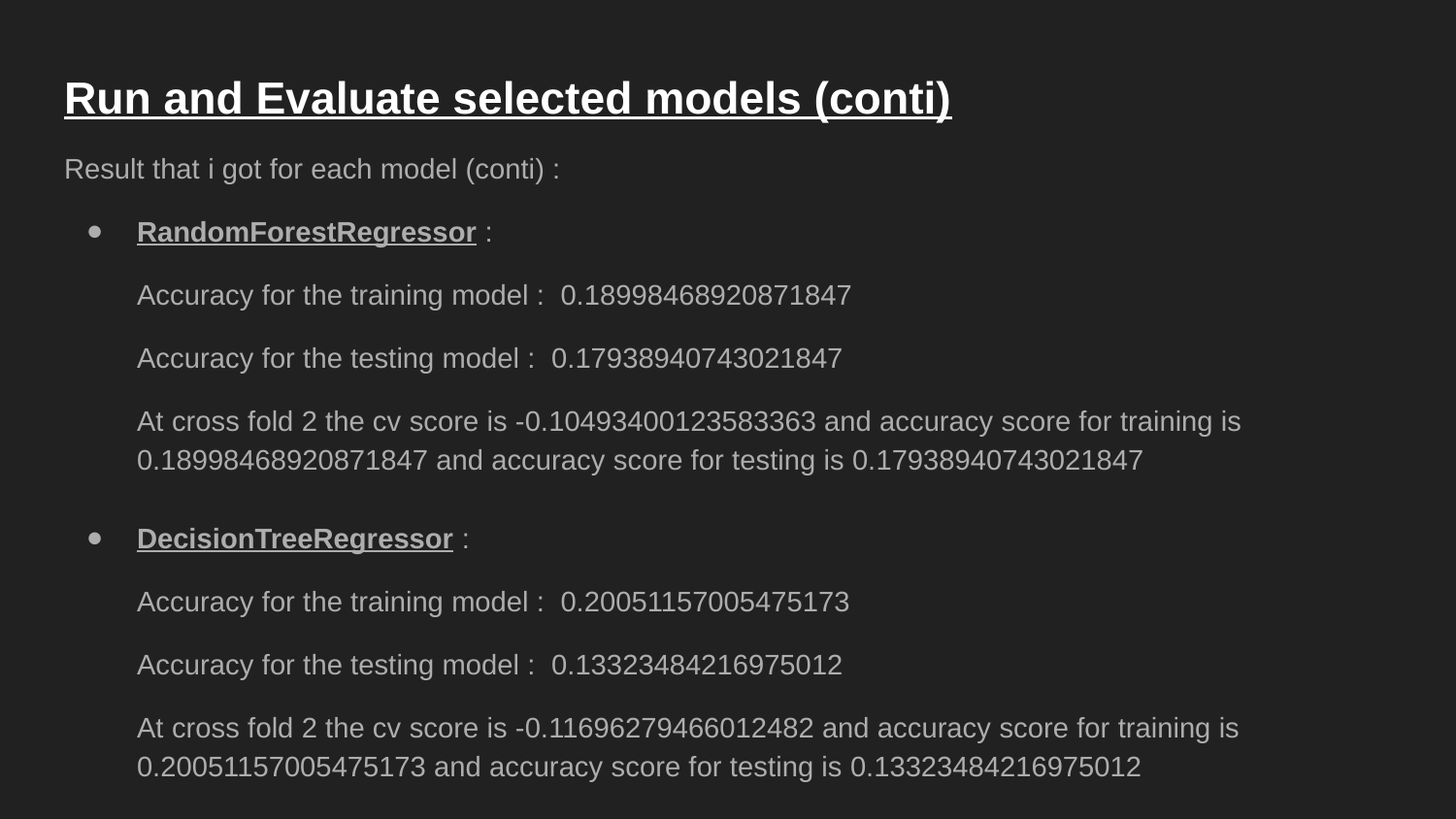

# Run and Evaluate selected models (conti)
Result that i got for each model (conti) :
RandomForestRegressor :
Accuracy for the training model :  0.18998468920871847
Accuracy for the testing model :  0.17938940743021847
At cross fold 2 the cv score is -0.10493400123583363 and accuracy score for training is 0.18998468920871847 and accuracy score for testing is 0.17938940743021847

DecisionTreeRegressor :
Accuracy for the training model :  0.20051157005475173
Accuracy for the testing model :  0.13323484216975012
At cross fold 2 the cv score is -0.11696279466012482 and accuracy score for training is 0.20051157005475173 and accuracy score for testing is 0.13323484216975012